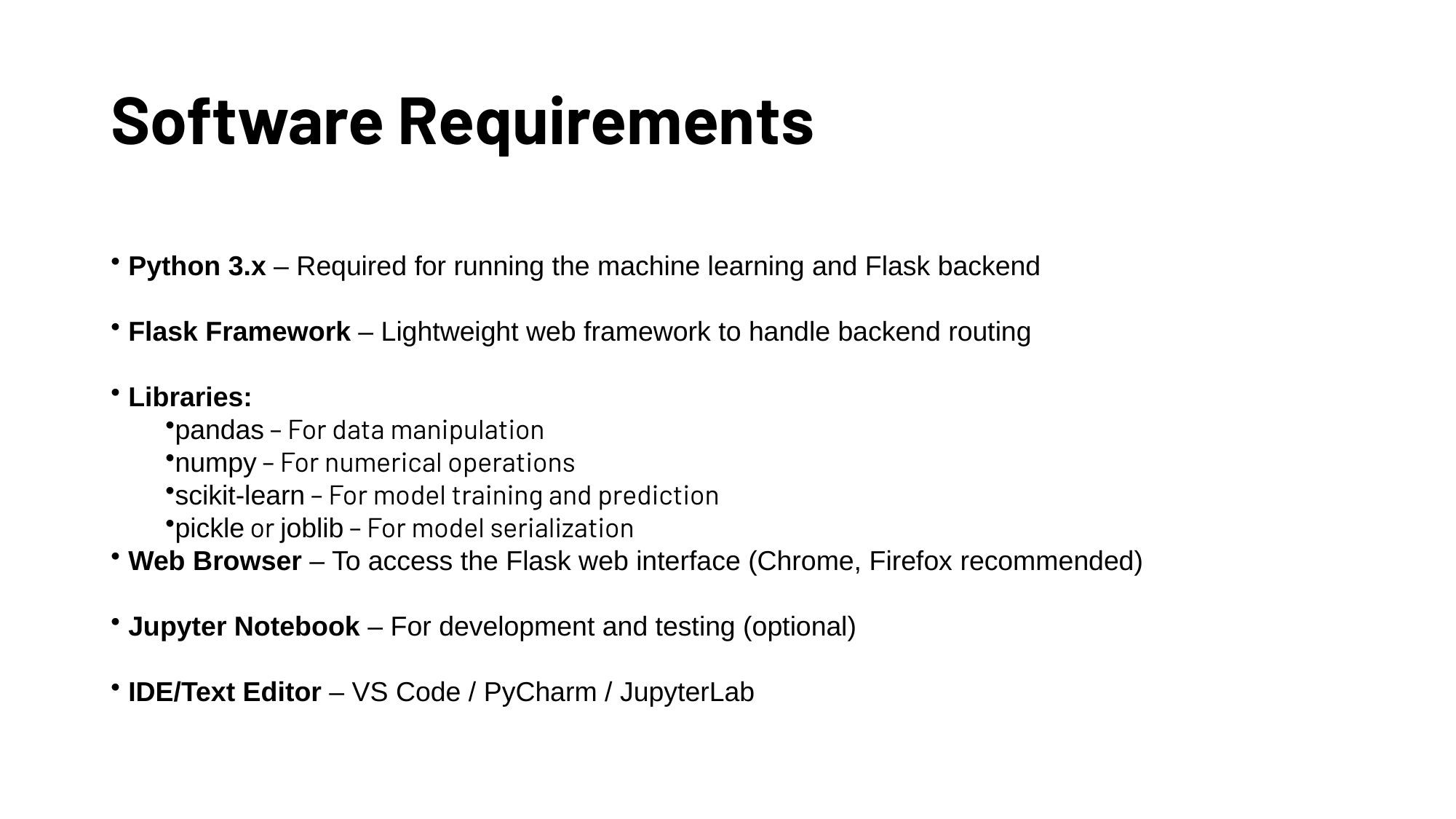

# Software Requirements
 Python 3.x – Required for running the machine learning and Flask backend

 Flask Framework – Lightweight web framework to handle backend routing

 Libraries:
pandas – For data manipulation
numpy – For numerical operations
scikit-learn – For model training and prediction
pickle or joblib – For model serialization
 Web Browser – To access the Flask web interface (Chrome, Firefox recommended)

 Jupyter Notebook – For development and testing (optional)

 IDE/Text Editor – VS Code / PyCharm / JupyterLab